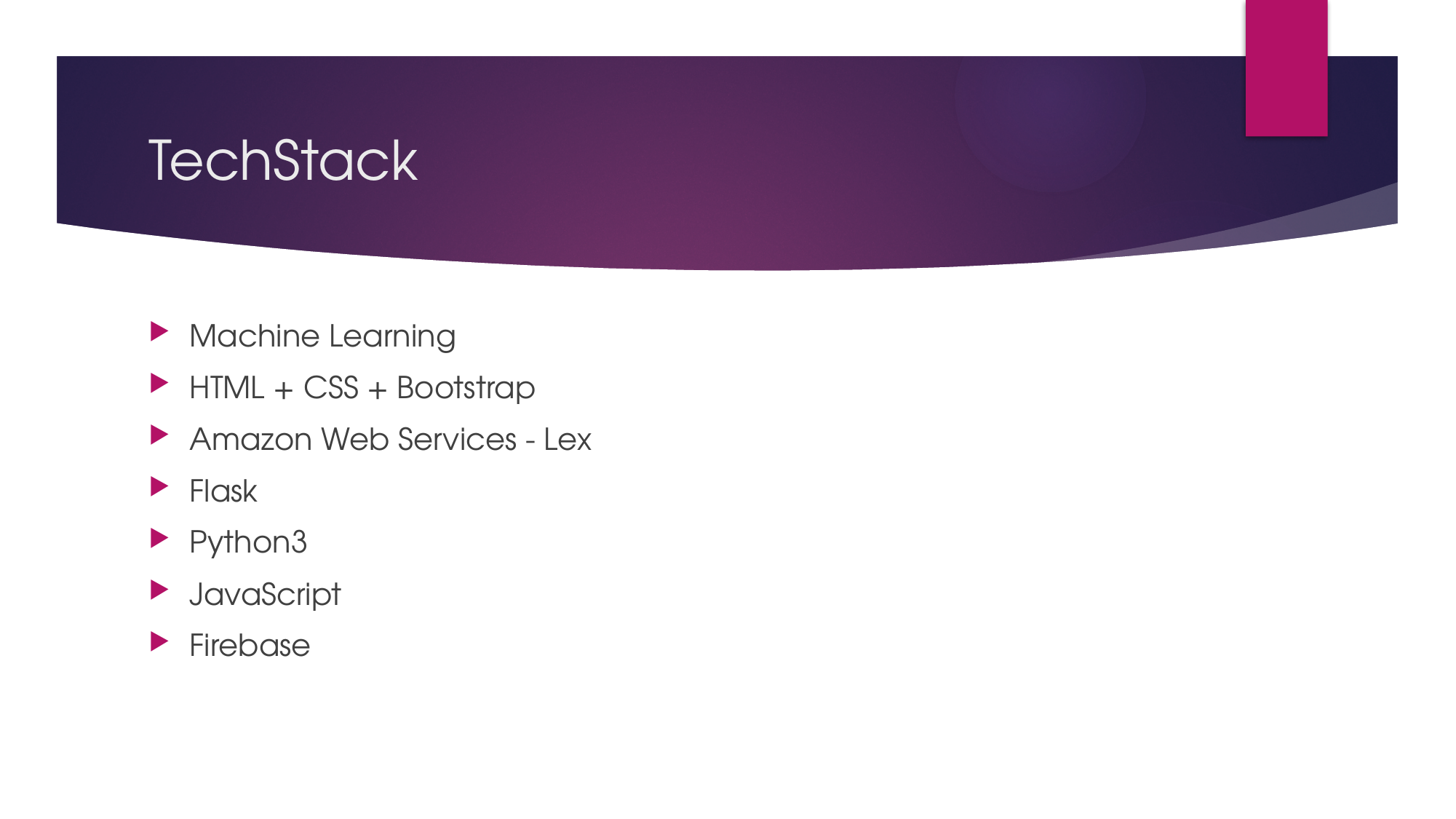

# TechStack
Machine Learning
HTML + CSS + Bootstrap
Amazon Web Services - Lex
Flask
Python3
JavaScript
Firebase